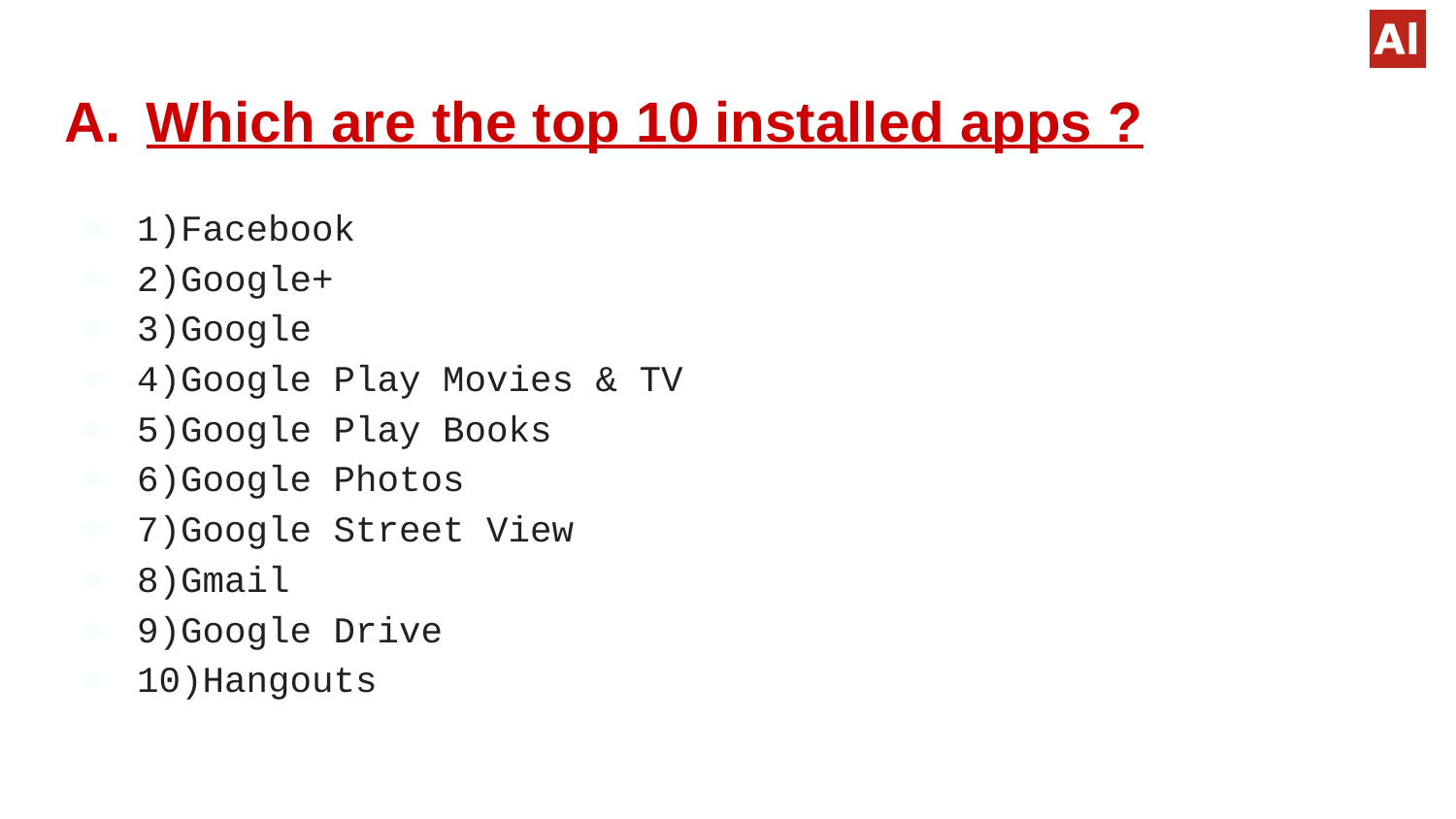

# Which are the top 10 installed apps ?
1)Facebook
2)Google+
3)Google
4)Google Play Movies & TV
5)Google Play Books
6)Google Photos
7)Google Street View
8)Gmail
9)Google Drive
10)Hangouts